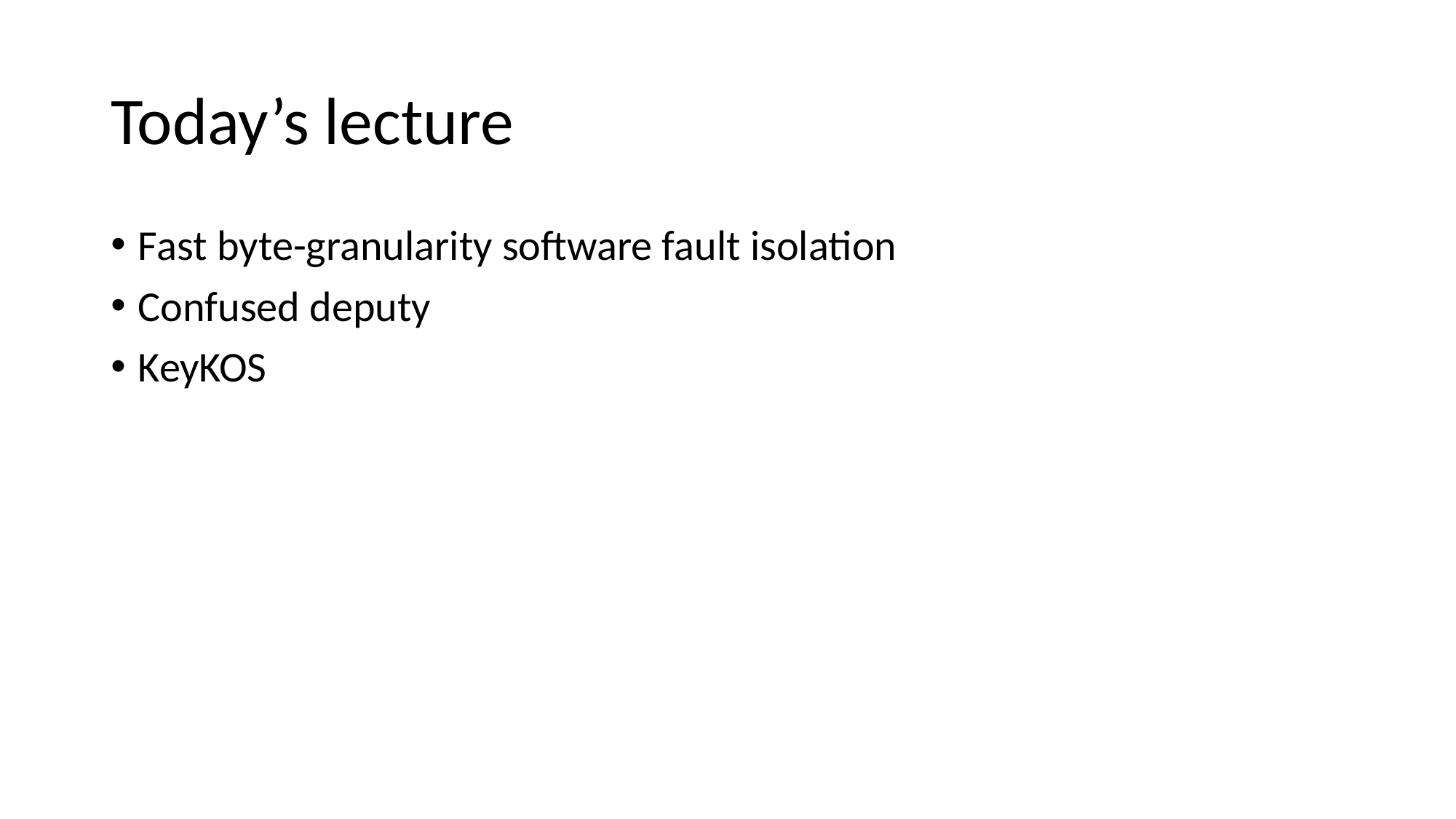

# Today’s lecture
Fast byte-granularity software fault isolation
Confused deputy
KeyKOS